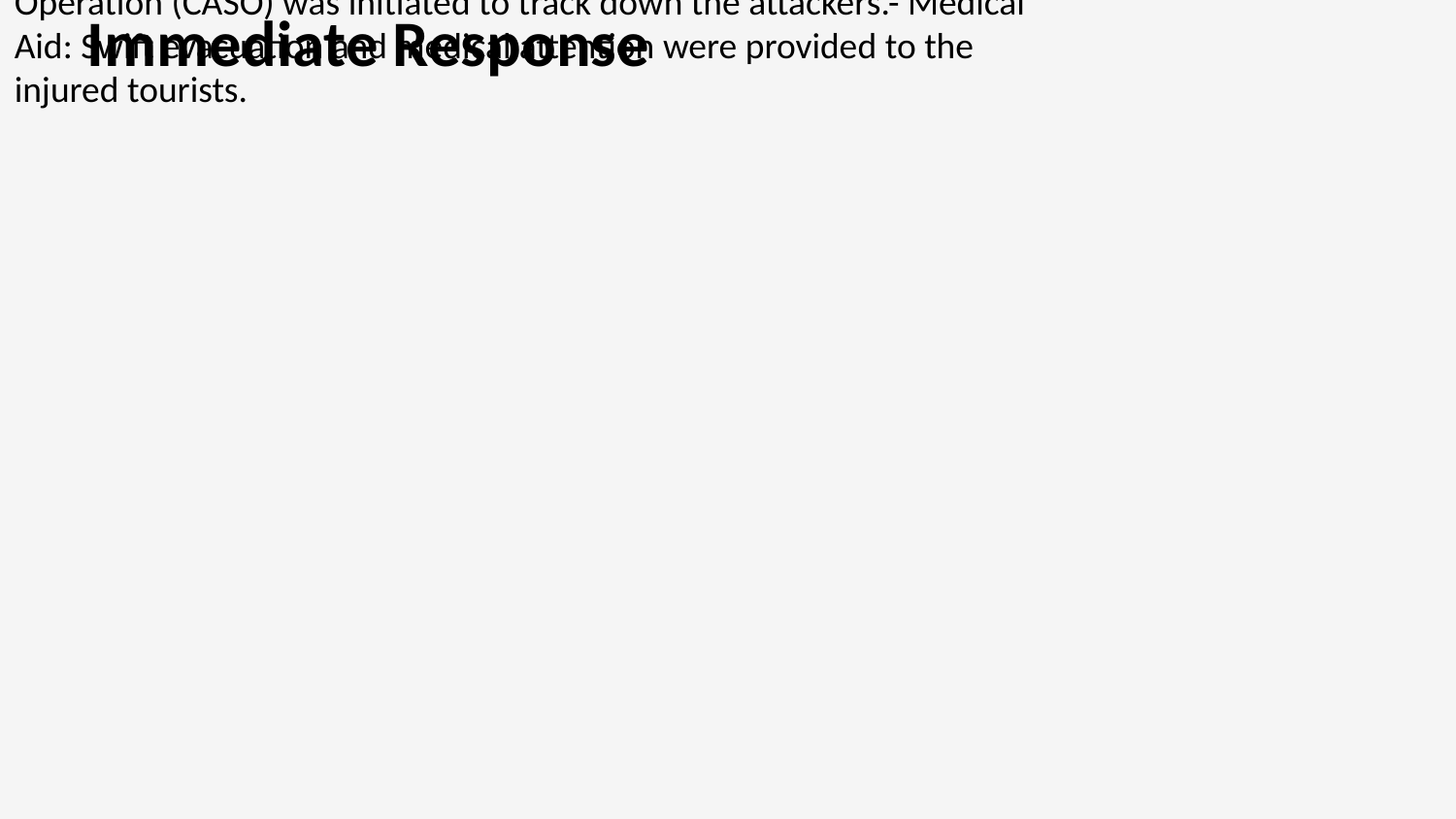

- Security Action: Joint security forces (Police and Army) immediately cordoned off the area.- Operation Launched: A Cordon and Search Operation (CASO) was initiated to track down the attackers.- Medical Aid: Swift evacuation and medical attention were provided to the injured tourists.
Immediate Response